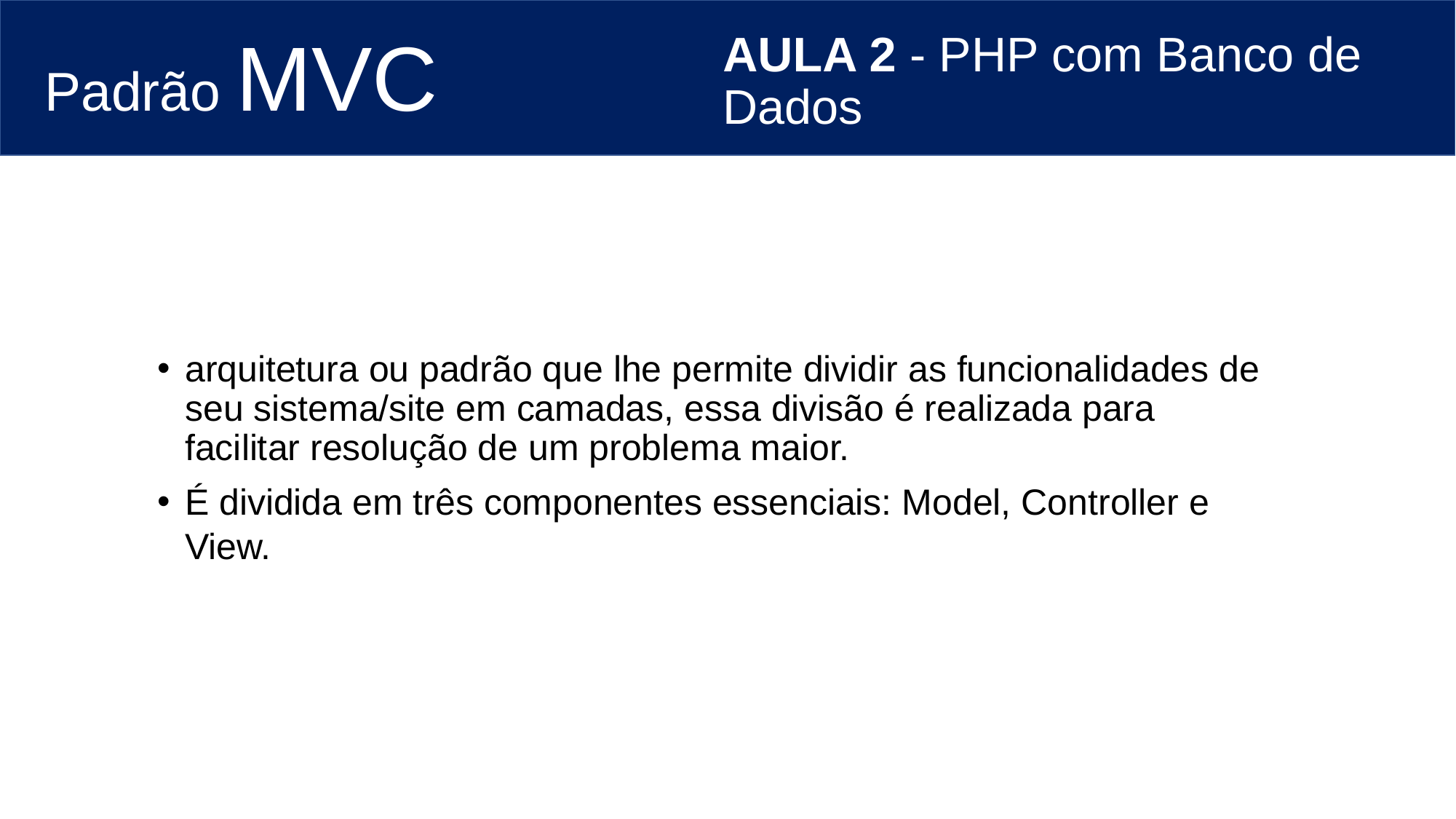

Padrão MVC
# AULA 2 - PHP com Banco de Dados
arquitetura ou padrão que lhe permite dividir as funcionalidades de seu sistema/site em camadas, essa divisão é realizada para facilitar resolução de um problema maior.
É dividida em três componentes essenciais: Model, Controller e View.